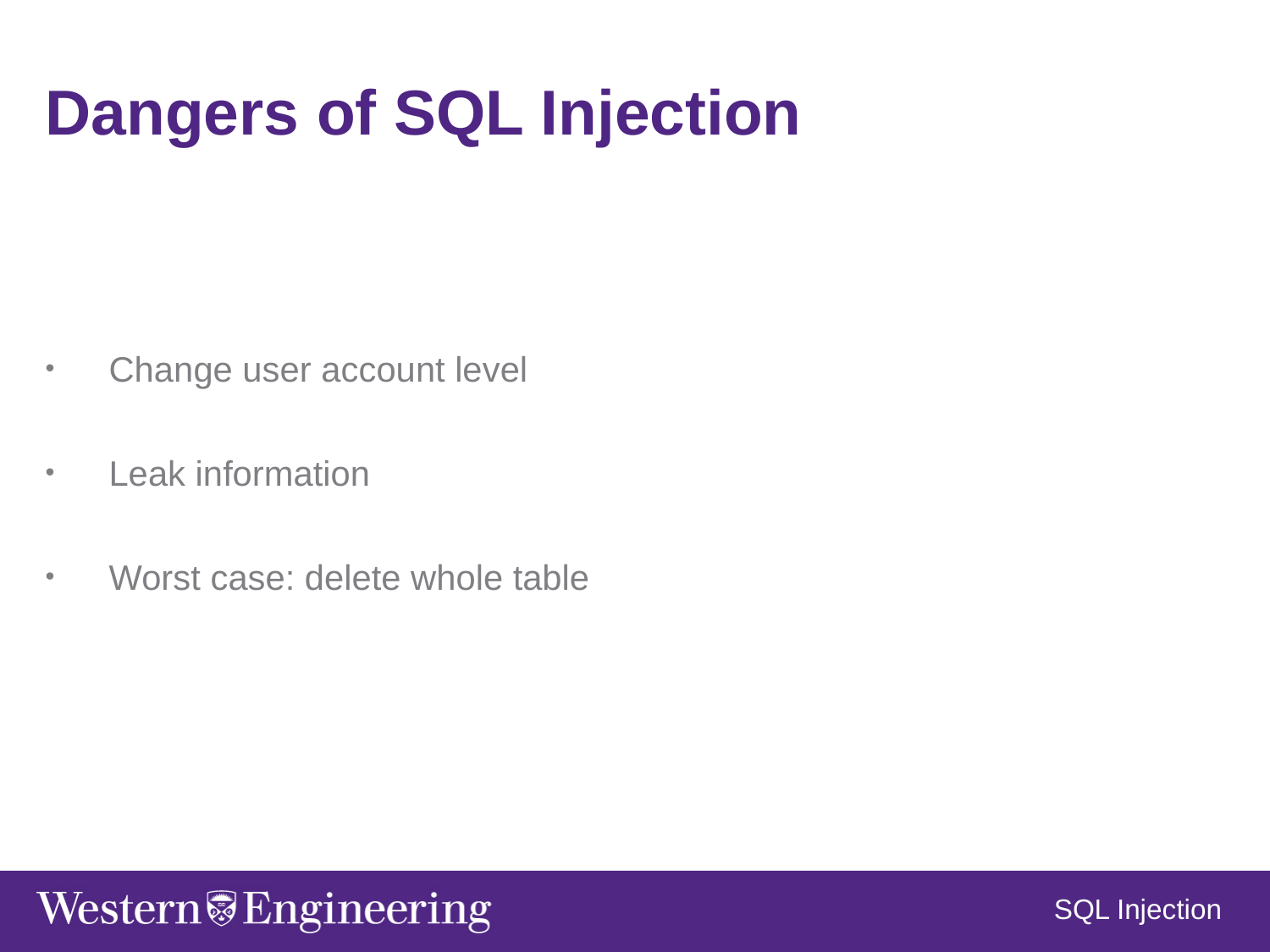

Dangers of SQL Injection

Change user account level
Leak information
Worst case: delete whole table

SQL Injection